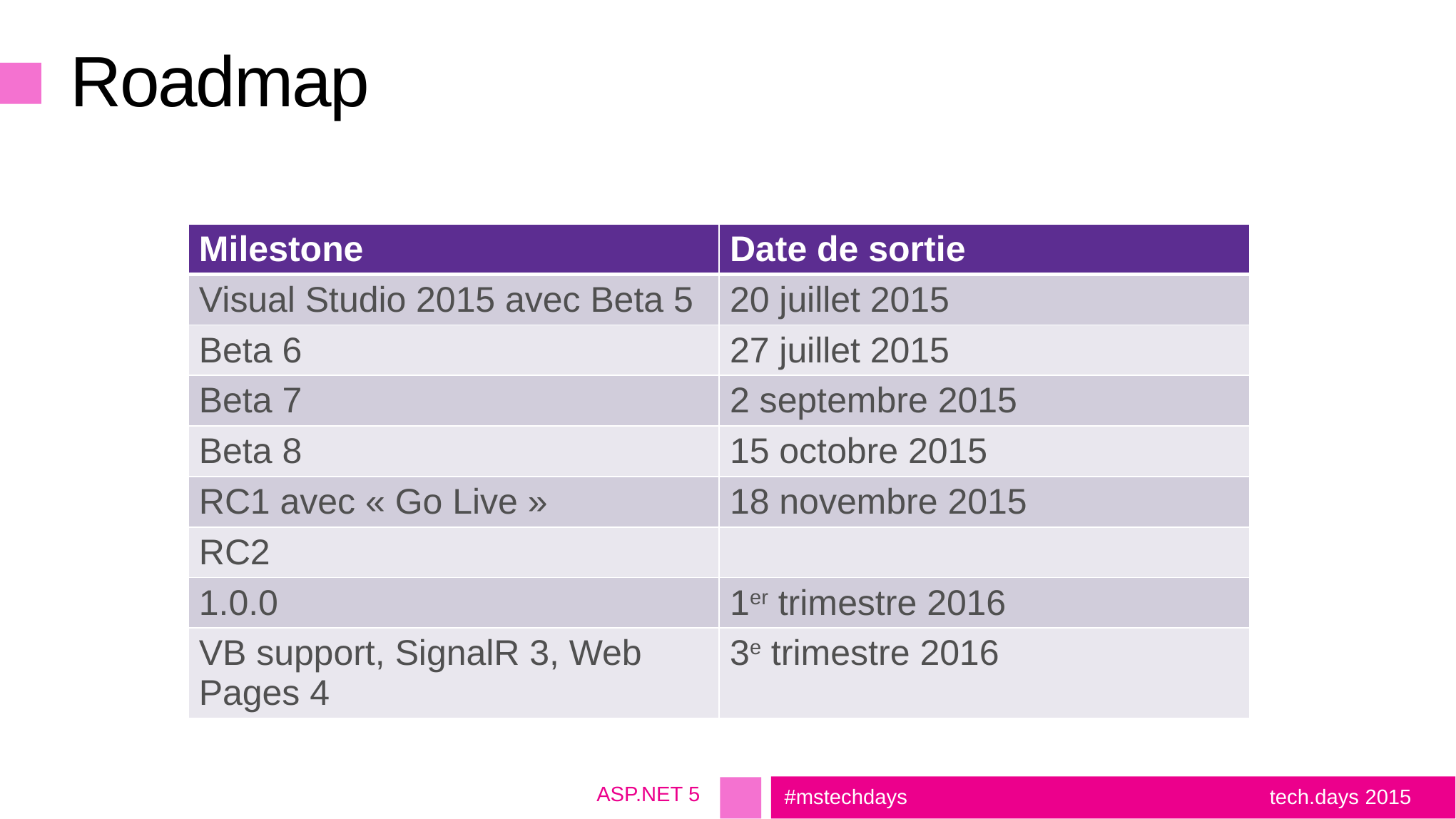

# Roadmap

| Milestone | Date de sortie |
| --- | --- |
| Visual Studio 2015 avec Beta 5 | 20 juillet 2015 |
| Beta 6 | 27 juillet 2015 |
| Beta 7 | 2 septembre 2015 |
| Beta 8 | 15 octobre 2015 |
| RC1 avec « Go Live » | 18 novembre 2015 |
| RC2 |  |
| 1.0.0 | 1er trimestre 2016 |
| VB support, SignalR 3, Web Pages 4 | 3e trimestre 2016 |
ASP.NET 5